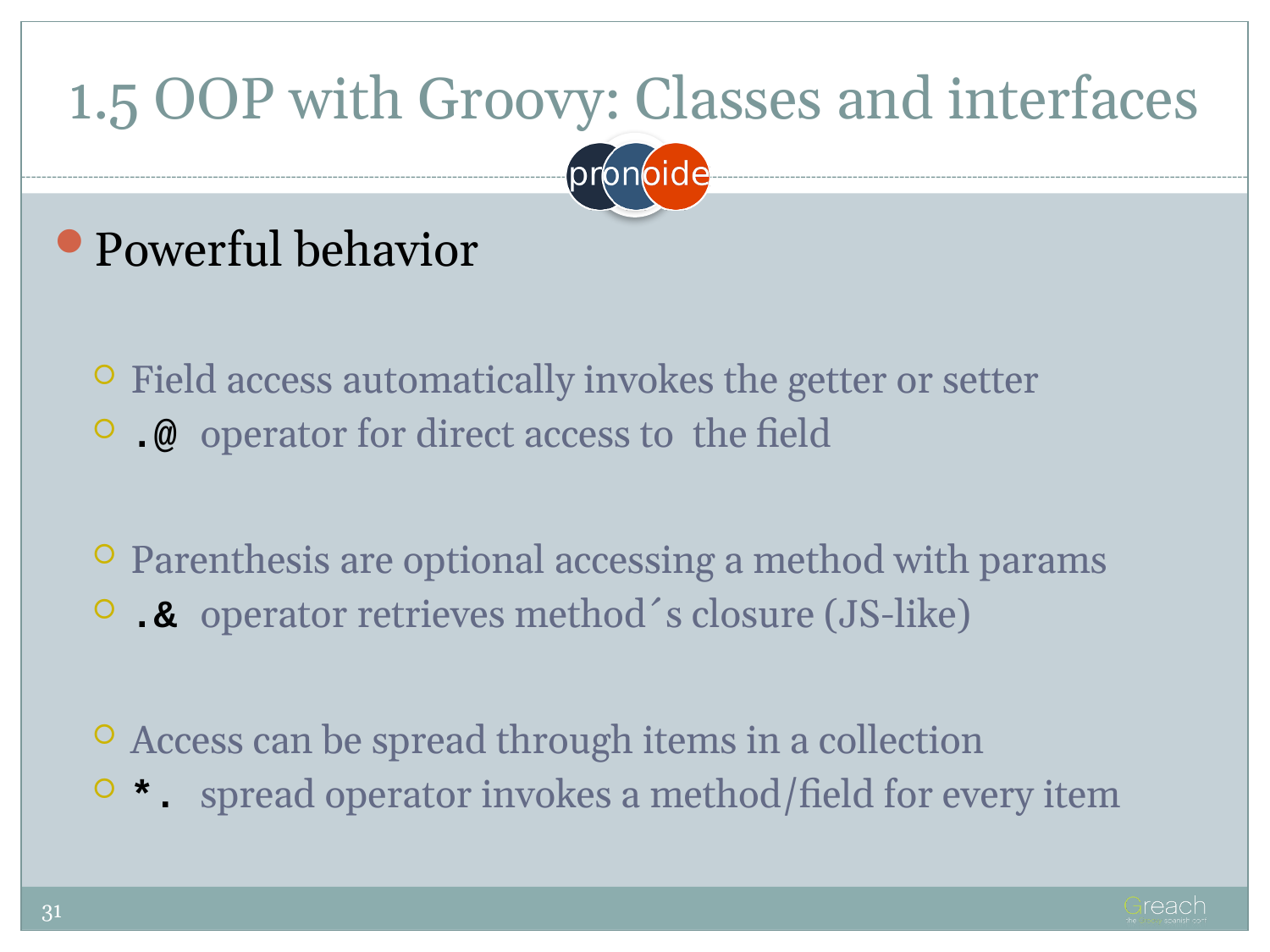

# 1.5 OOP with Groovy: Classes and interfaces
Powerful behavior

Field access automatically invokes the getter or setter
.@ operator for direct access to  the field

Parenthesis are optional accessing a method with params
.& operator retrieves method´s closure (JS-like)

Access can be spread through items in a collection
*. spread operator invokes a method/field for every item